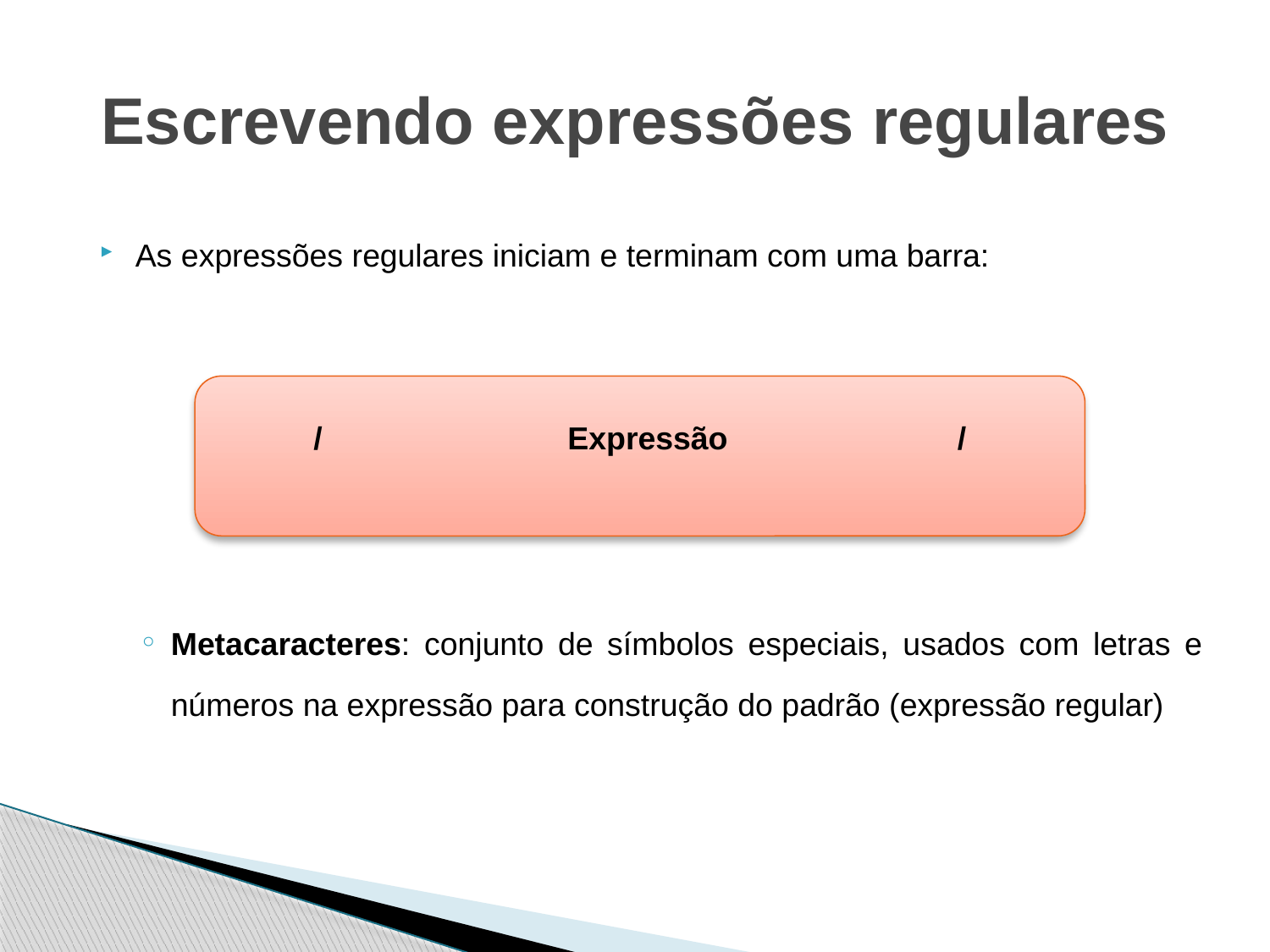

# Escrevendo expressões regulares
As expressões regulares iniciam e terminam com uma barra:

Metacaracteres: conjunto de símbolos especiais, usados com letras e números na expressão para construção do padrão (expressão regular)

/ 	 	Expressão 		 /